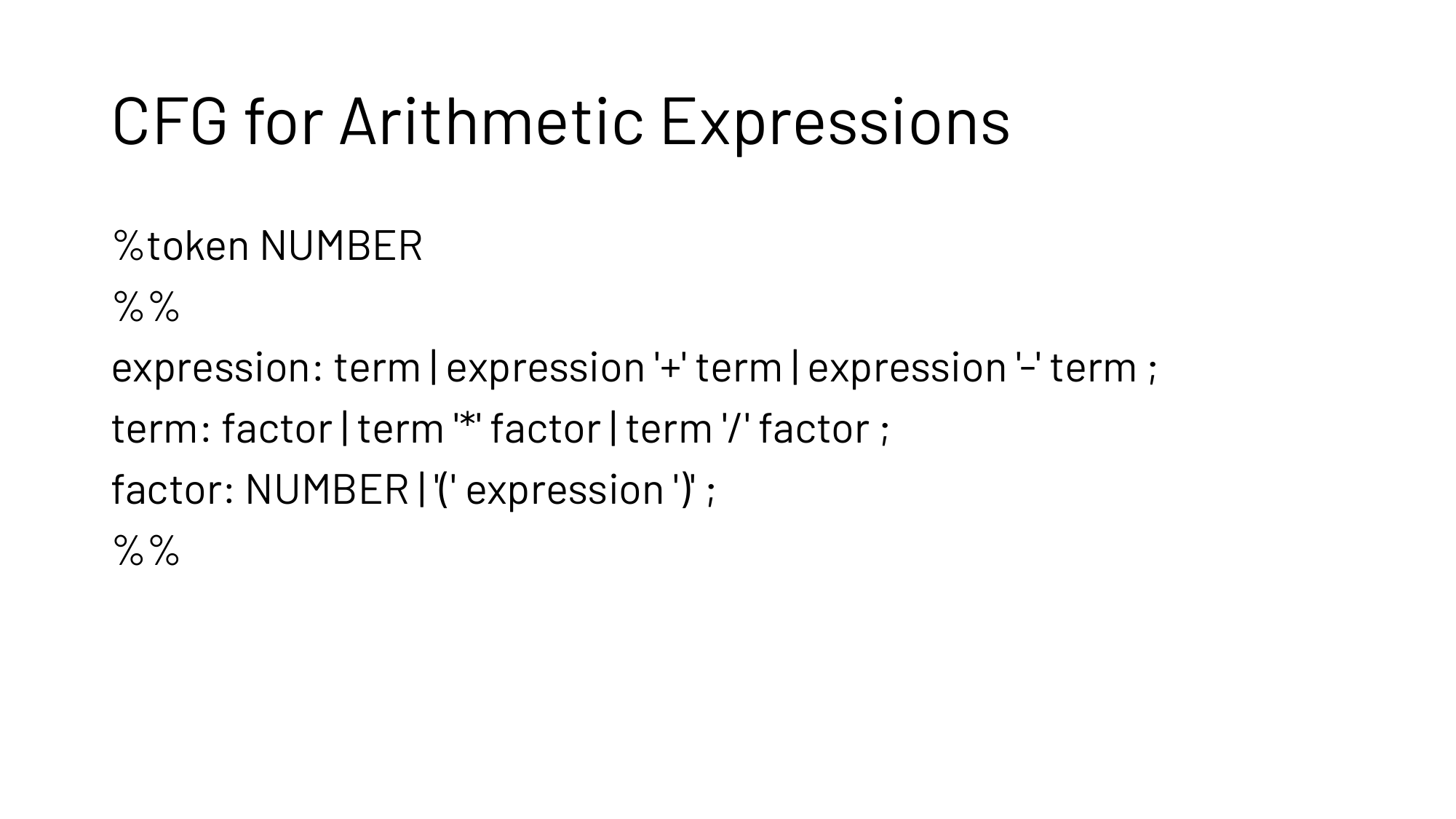

# CFG for Arithmetic Expressions
%token NUMBER
%%
expression: term | expression '+' term | expression '-' term ;
term: factor | term '*' factor | term '/' factor ;
factor: NUMBER | '(' expression ')' ;
%%